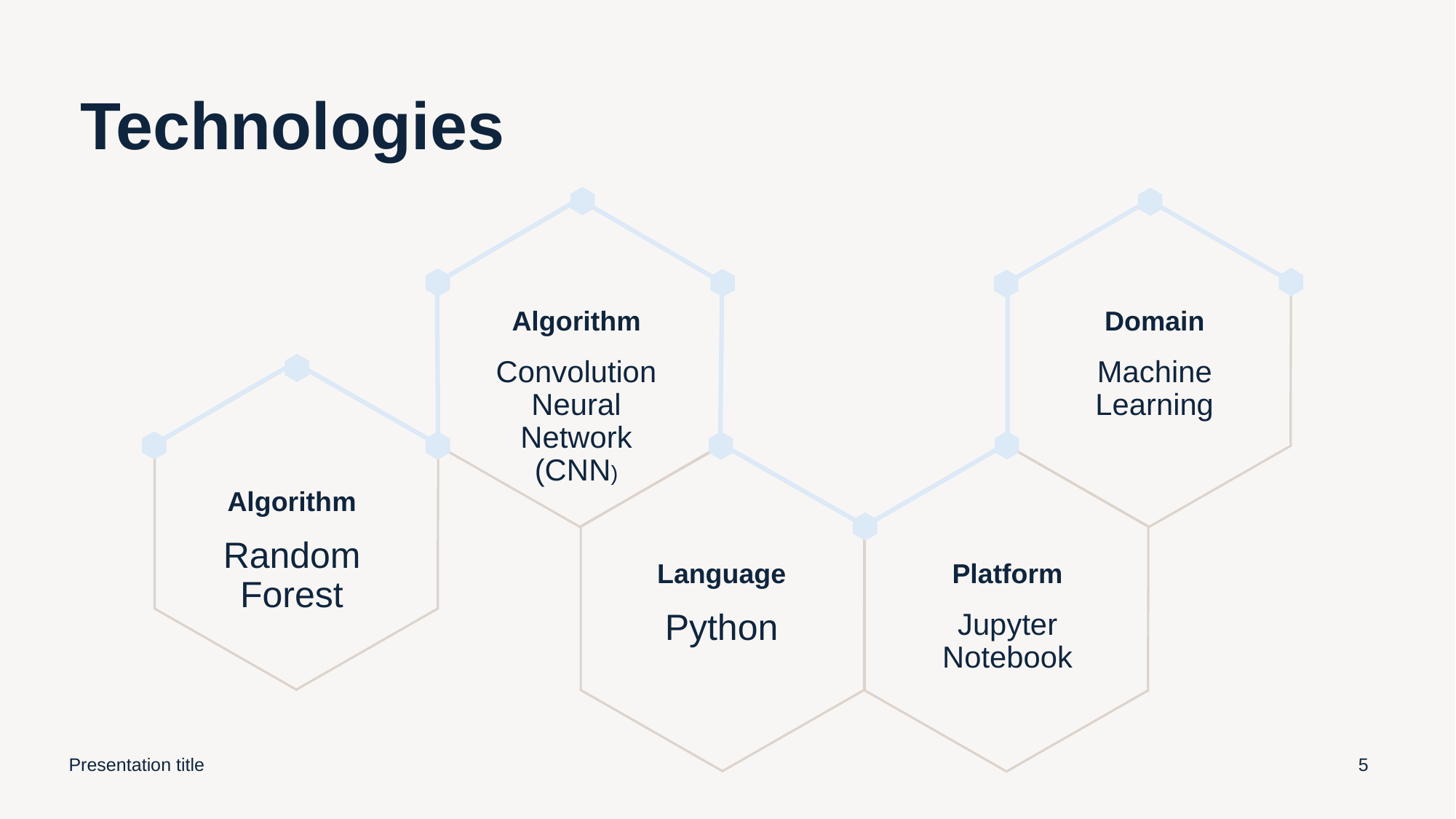

# Technologies
Algorithm
Domain
Convolution Neural Network (CNN)
Machine Learning

Algorithm
Random Forest

Language
Platform
Python

Jupyter Notebook

Presentation title
5